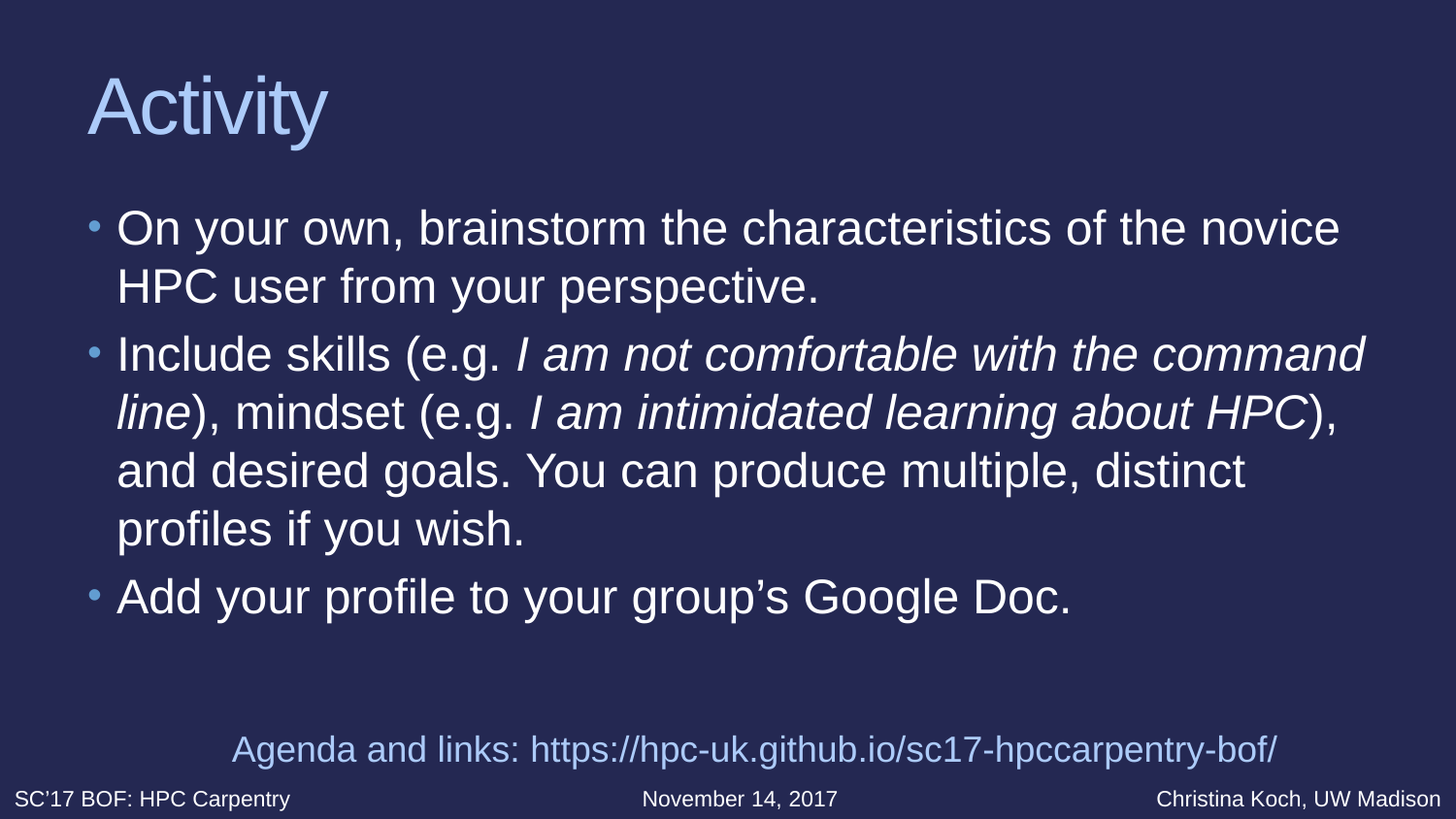

# Activity
On your own, brainstorm the characteristics of the novice HPC user from your perspective.
Include skills (e.g. I am not comfortable with the command line), mindset (e.g. I am intimidated learning about HPC), and desired goals. You can produce multiple, distinct profiles if you wish.
Add your profile to your group’s Google Doc.